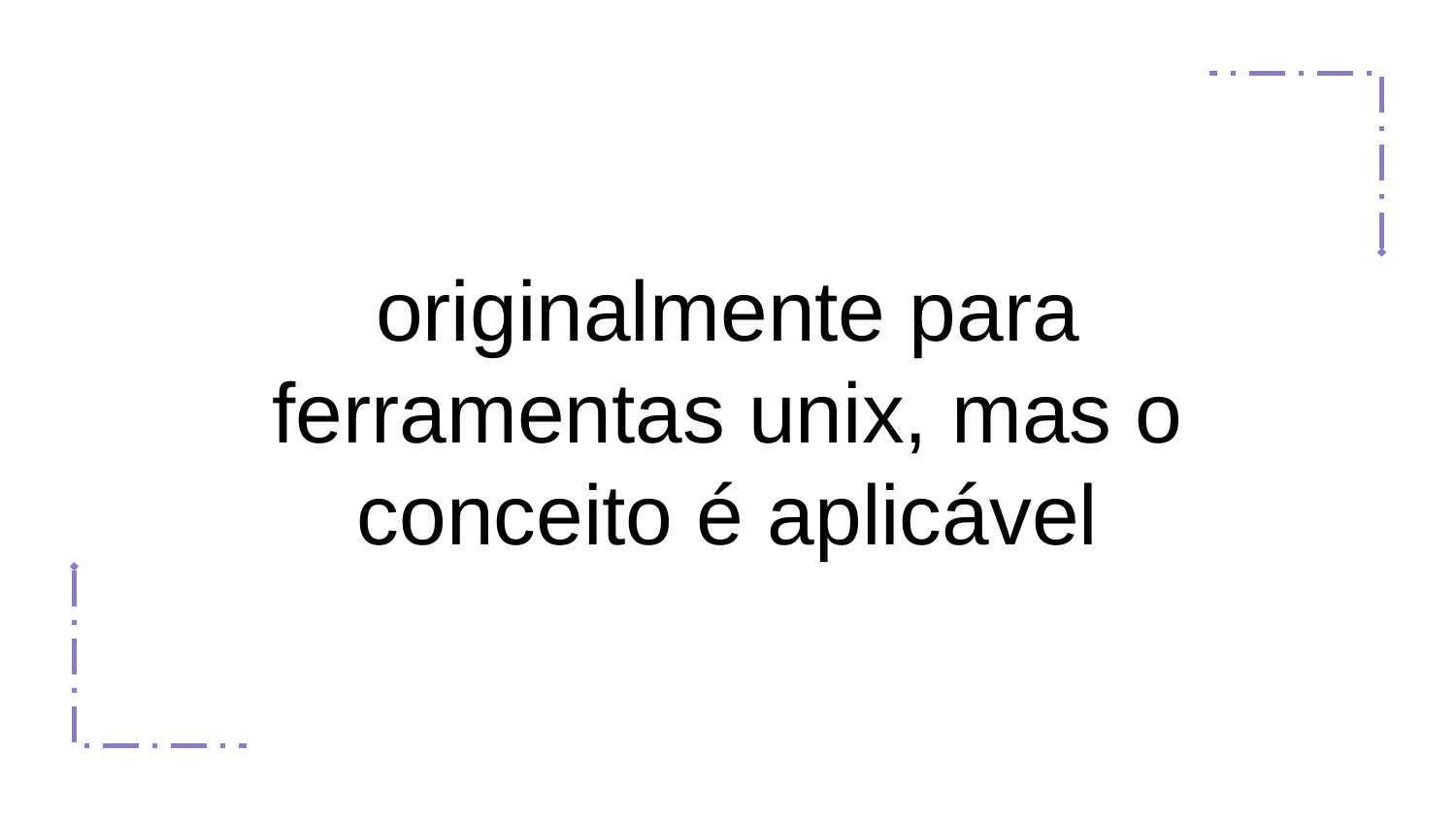

# originalmente para ferramentas unix, mas o conceito é aplicável